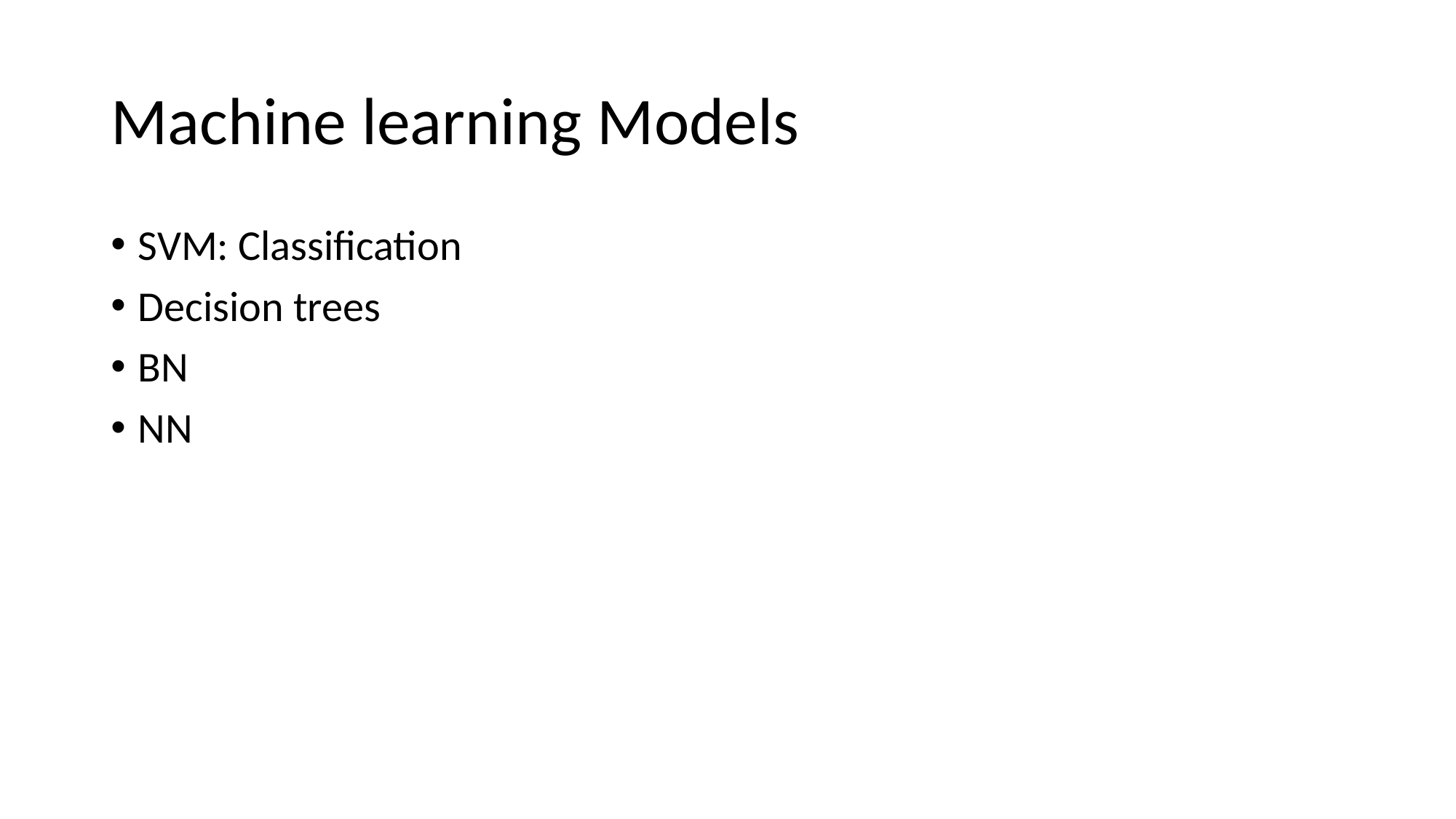

# Machine learning Models
SVM: Classification
Decision trees
BN
NN